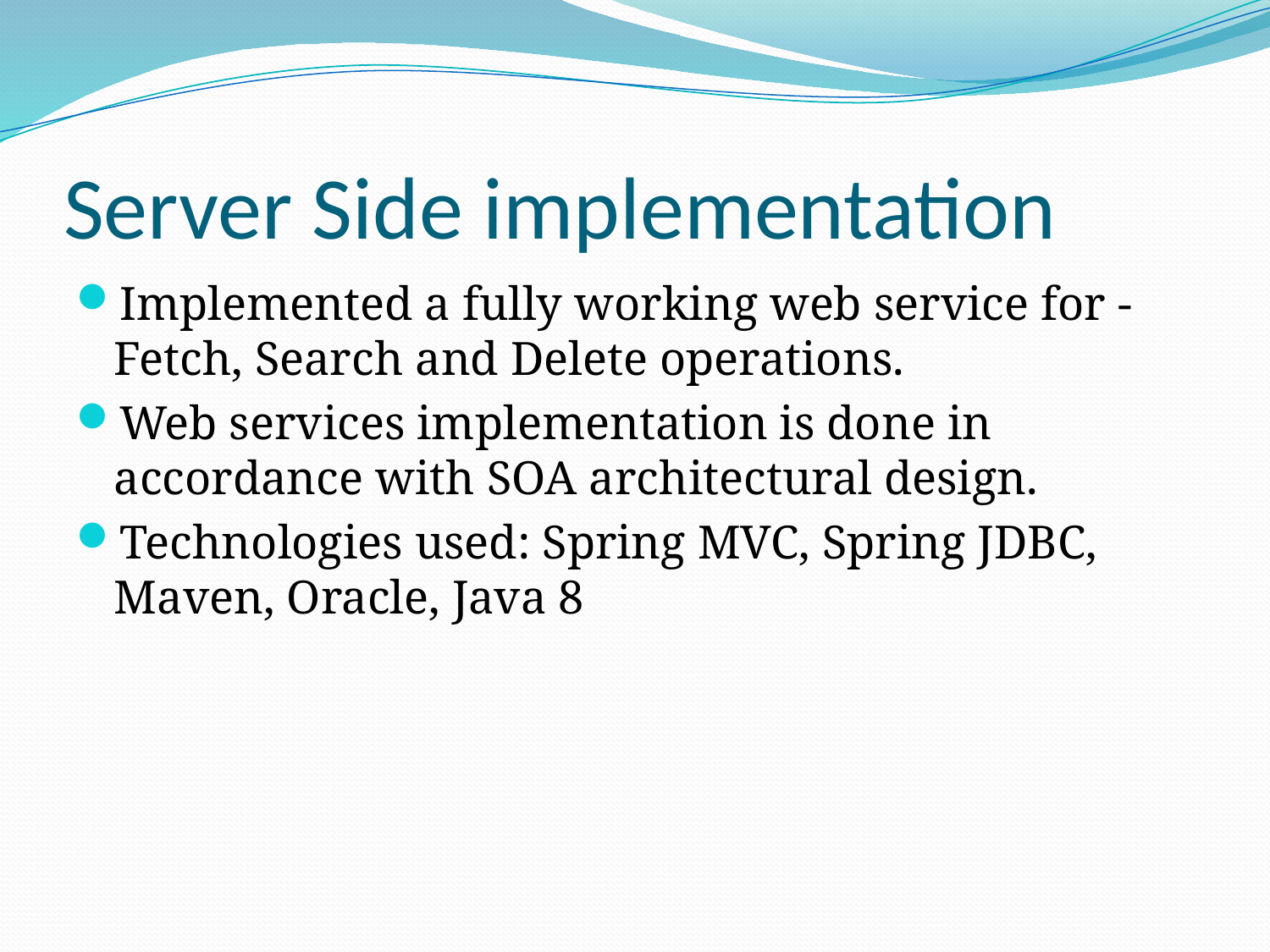

# Server Side implementation
Implemented a fully working web service for - Fetch, Search and Delete operations.
Web services implementation is done in accordance with SOA architectural design.
Technologies used: Spring MVC, Spring JDBC, Maven, Oracle, Java 8